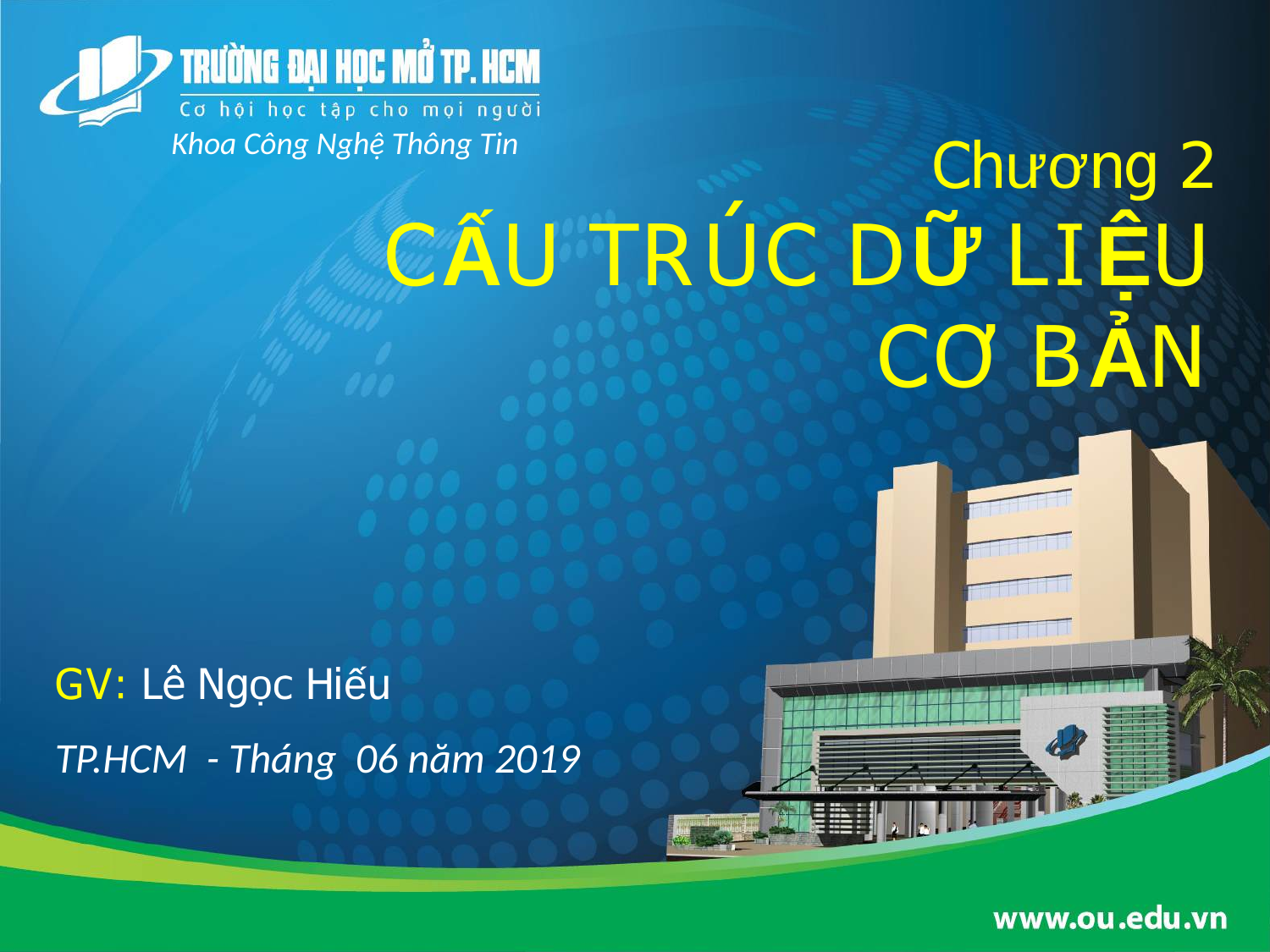

# Chương 2 CẤU TRÚC DỮ LIỆU CƠ BẢN
Khoa Công Nghệ Thông Tin
GV: Lê Ngọc Hiếu
TP.HCM  - Tháng  06 năm 2019